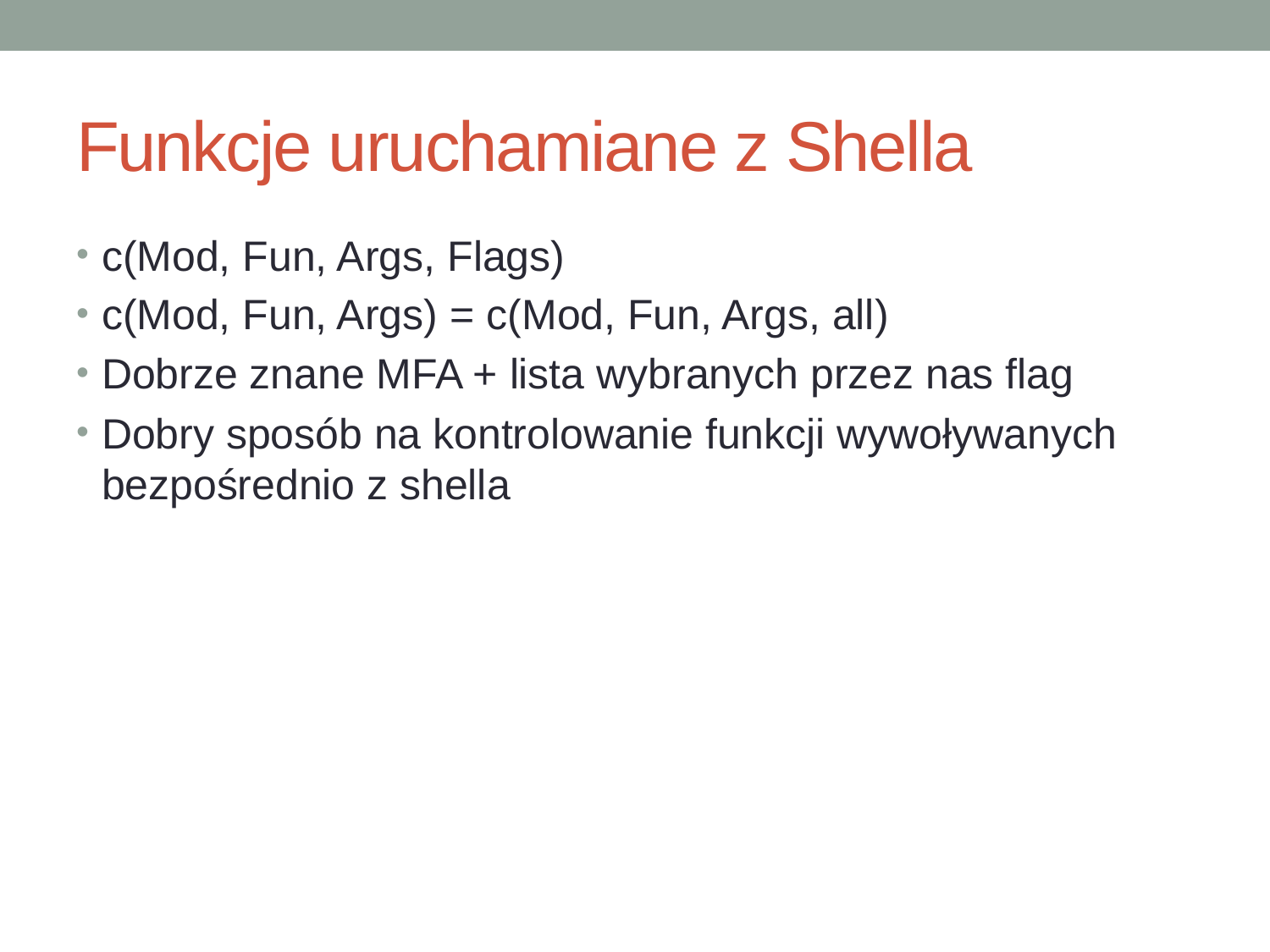

# Funkcje uruchamiane z Shella
c(Mod, Fun, Args, Flags)
c(Mod, Fun, Args) = c(Mod, Fun, Args, all)
Dobrze znane MFA + lista wybranych przez nas flag
Dobry sposób na kontrolowanie funkcji wywoływanych bezpośrednio z shella